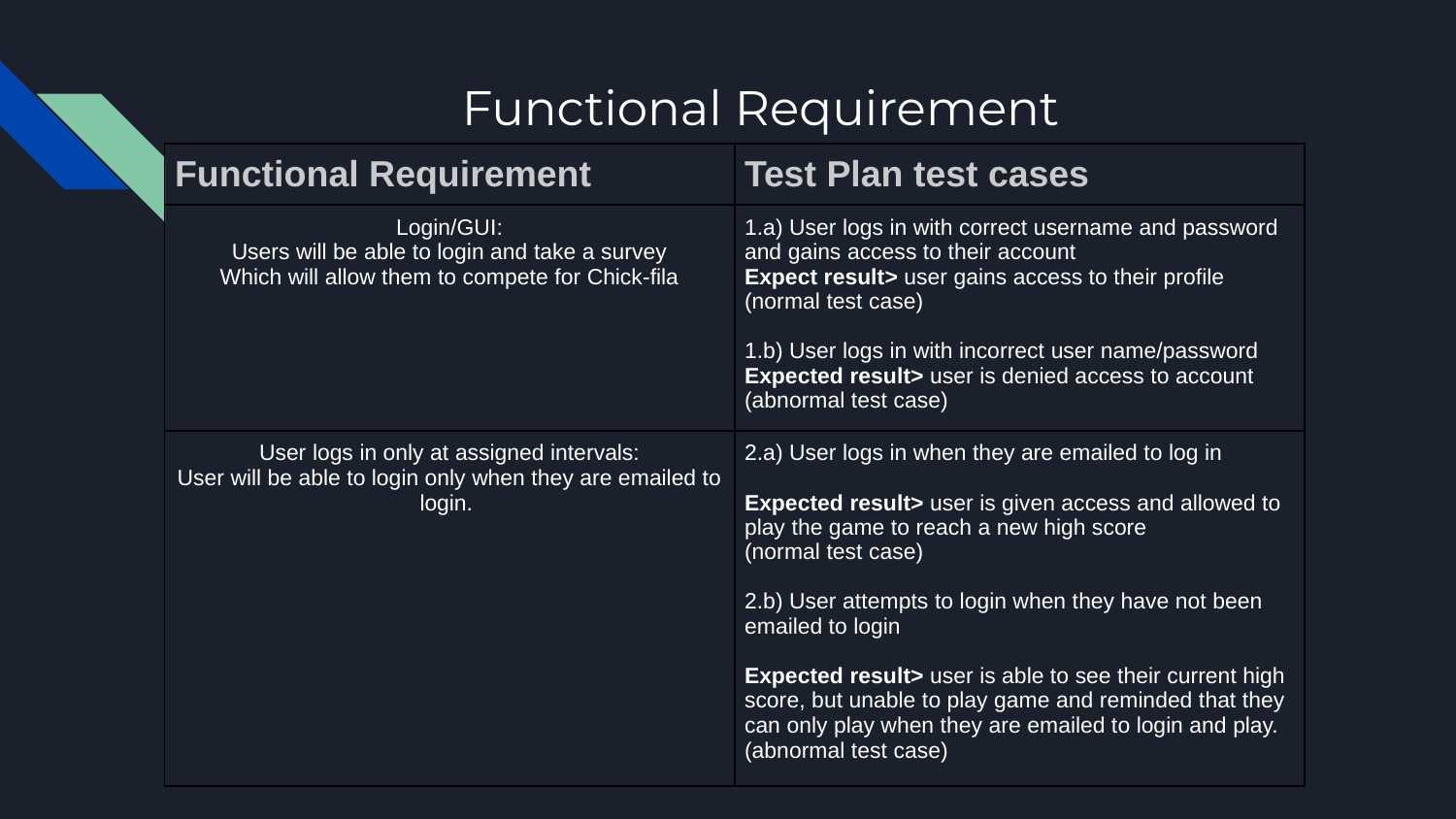

# Functional Requirement

| Functional Requirement | Test Plan test cases |
| --- | --- |
| Login/GUI: Users will be able to login and take a survey Which will allow them to compete for Chick-fila | 1.a) User logs in with correct username and password and gains access to their account Expect result> user gains access to their profile (normal test case) 1.b) User logs in with incorrect user name/password Expected result> user is denied access to account (abnormal test case) |
| User logs in only at assigned intervals: User will be able to login only when they are emailed to login. | 2.a) User logs in when they are emailed to log in Expected result> user is given access and allowed to play the game to reach a new high score (normal test case) 2.b) User attempts to login when they have not been emailed to login Expected result> user is able to see their current high score, but unable to play game and reminded that they can only play when they are emailed to login and play. (abnormal test case) |